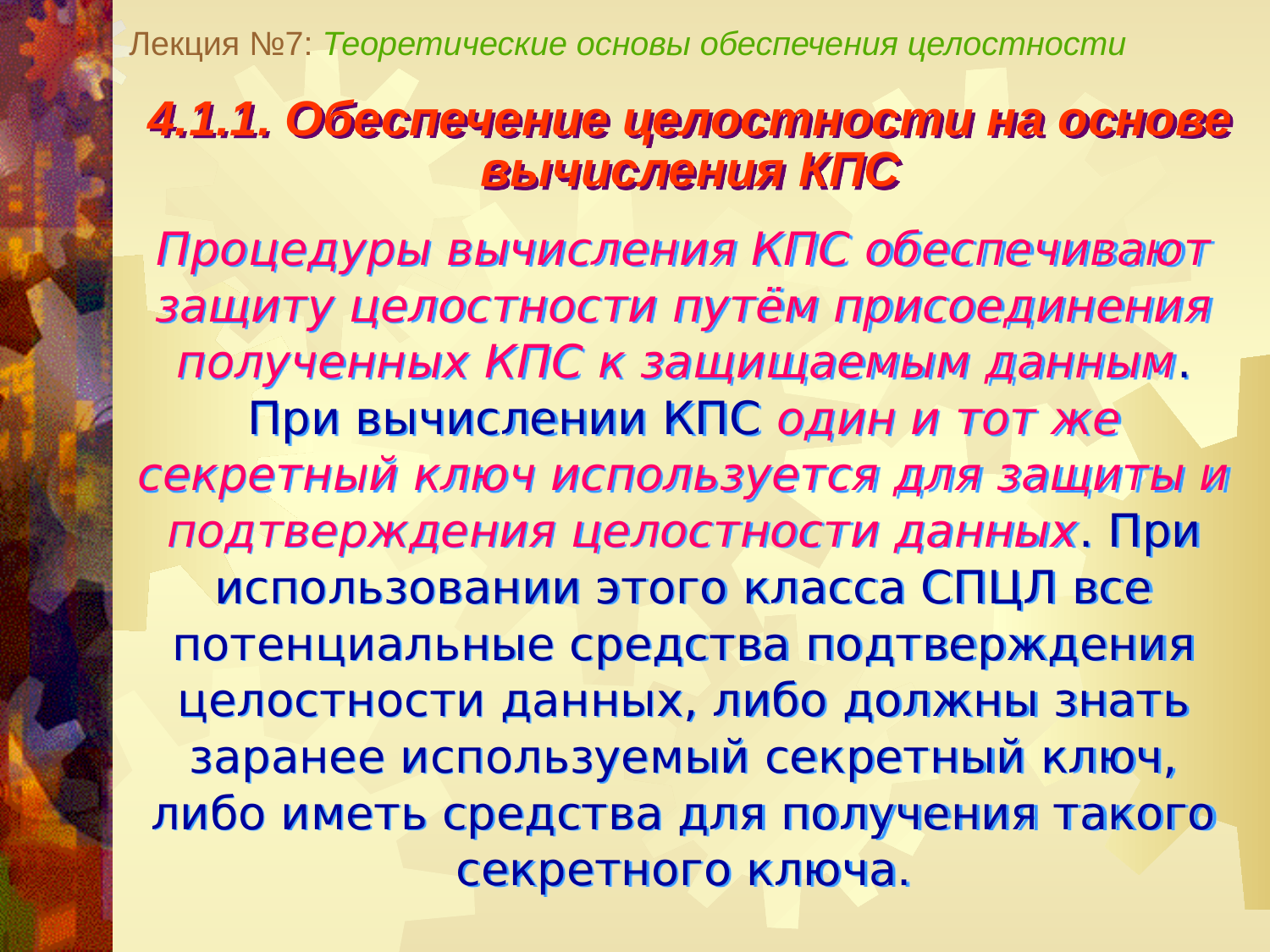

Лекция №7: Теоретические основы обеспечения целостности
4.1.1. Обеспечение целостности на основе вычисления КПС
процедуры вычисления КПС обеспечивают защиту целостности путём присоединения полученных КПС к защищаемым данным. При вычислении КПС один и тот же секретный ключ используется для защиты и подтверждения целостности данных. При использовании этого класса СПЦЛ все потенциальные средства подтверждения целостности данных, либо должны знать заранее используемый секретный ключ, либо иметь средства для получения такого секретного ключа.